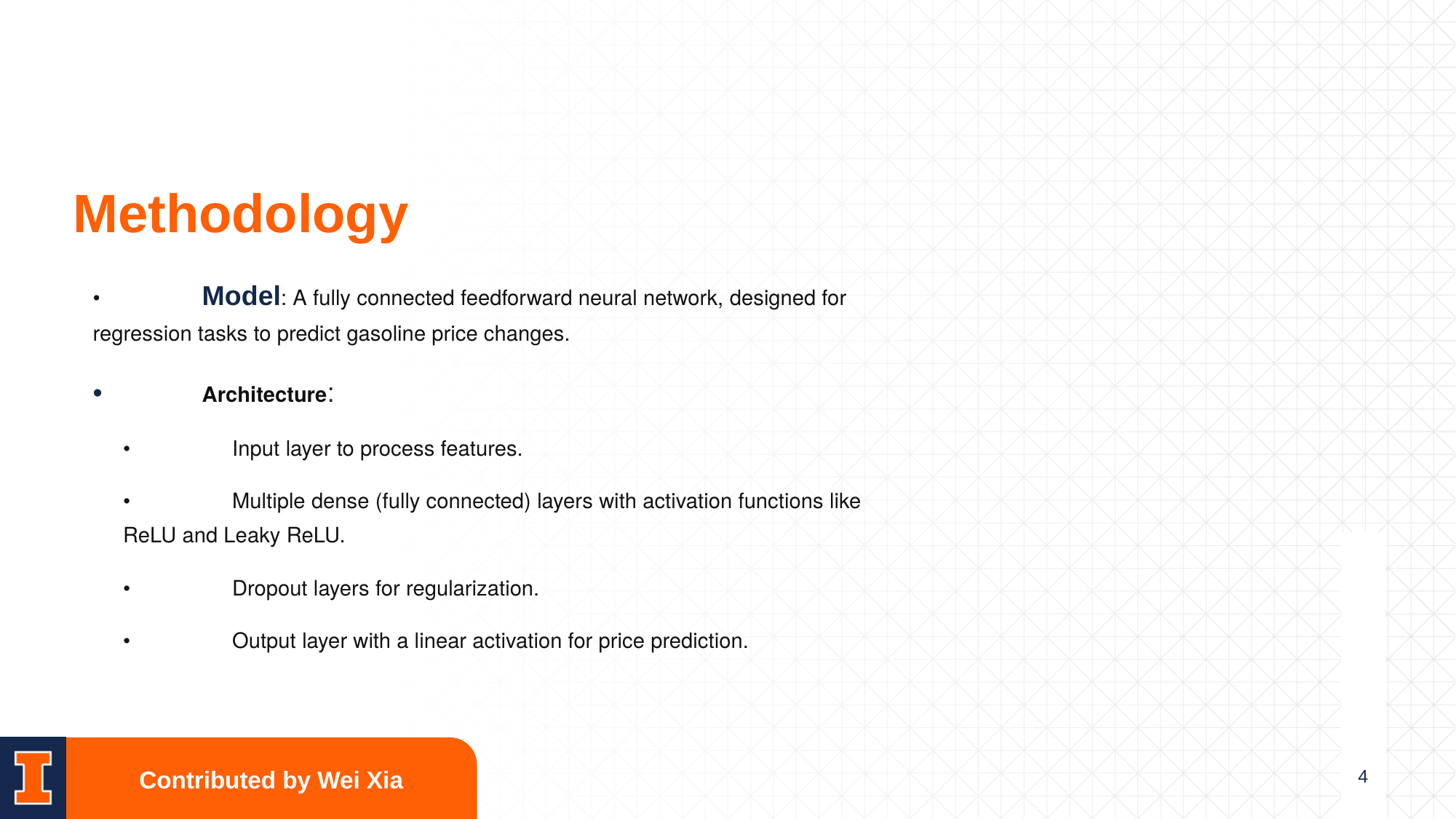

# Methodology
	•	Model: A fully connected feedforward neural network, designed for regression tasks to predict gasoline price changes.
	•	Architecture:
	•	Input layer to process features.
	•	Multiple dense (fully connected) layers with activation functions like ReLU and Leaky ReLU.
	•	Dropout layers for regularization.
	•	Output layer with a linear activation for price prediction.
Contributed by Wei Xia
4